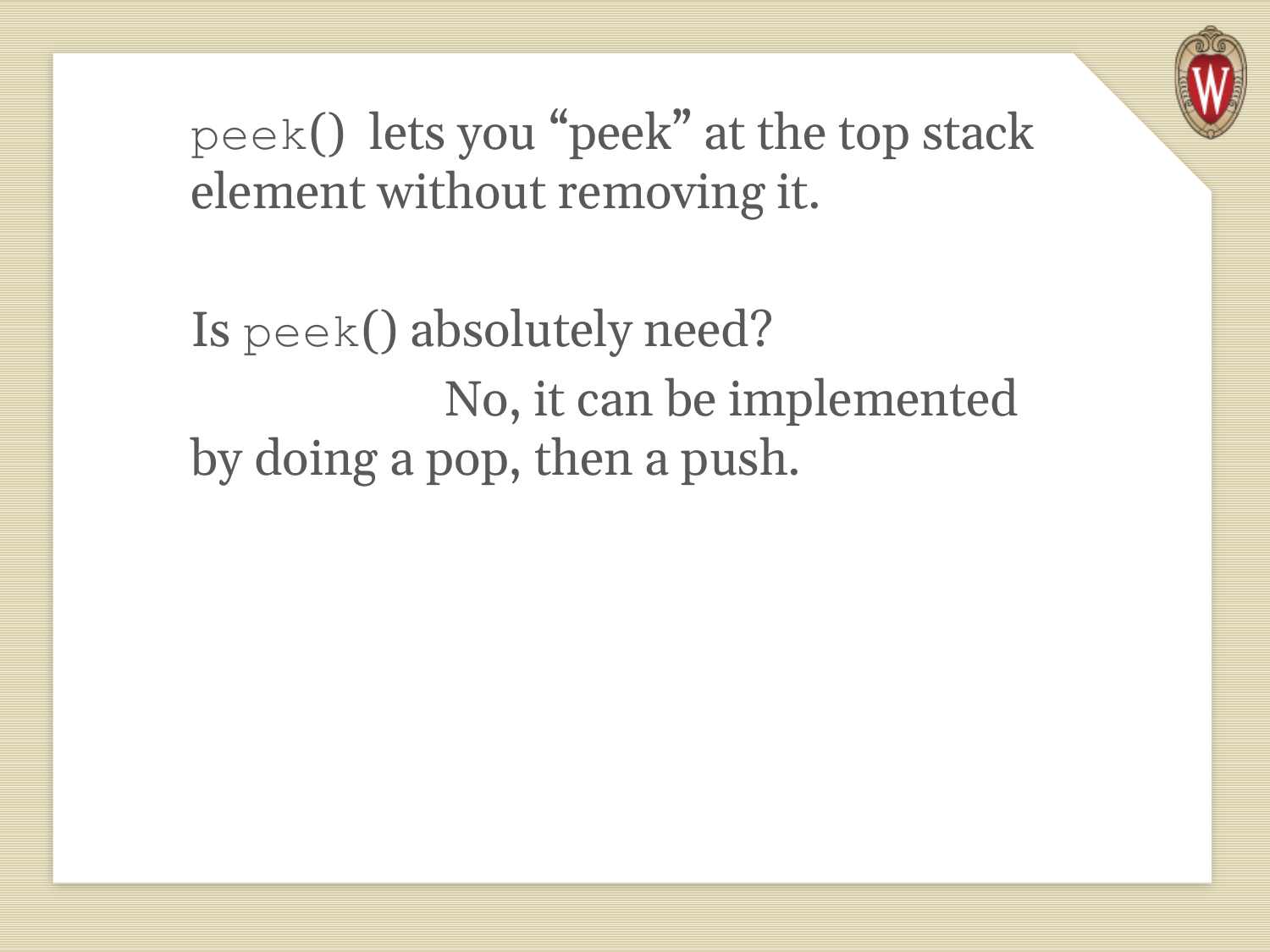

peek()  lets you “peek” at the top stack element without removing it.

Is peek() absolutely need?
		No, it can be implemented by doing a pop, then a push.